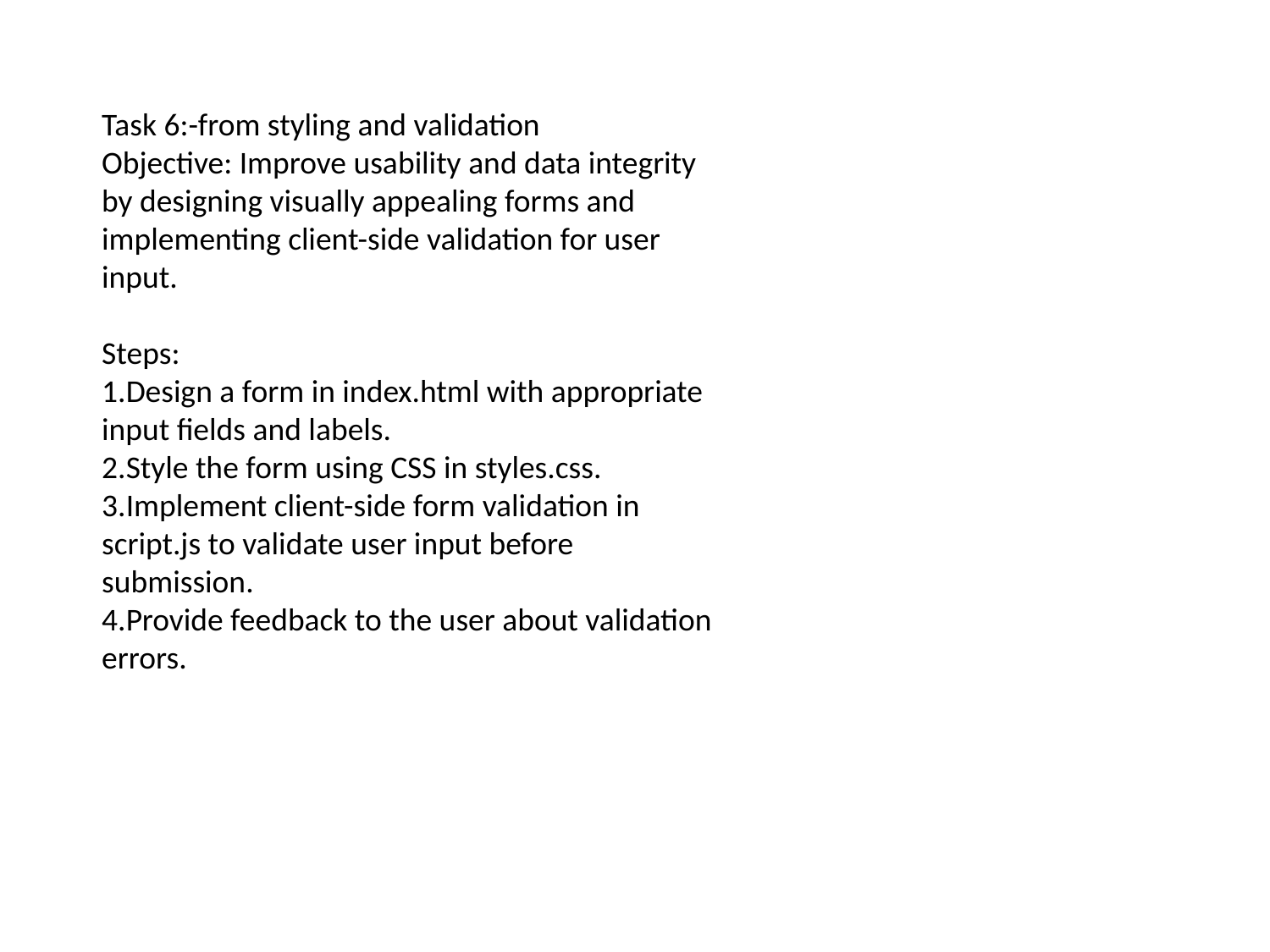

Task 6:-from styling and validation
Objective: Improve usability and data integrity
by designing visually appealing forms and
implementing client-side validation for user
input.

Steps:
1.Design a form in index.html with appropriate
input fields and labels.
2.Style the form using CSS in styles.css.
3.Implement client-side form validation in
script.js to validate user input before
submission.
4.Provide feedback to the user about validation
errors.